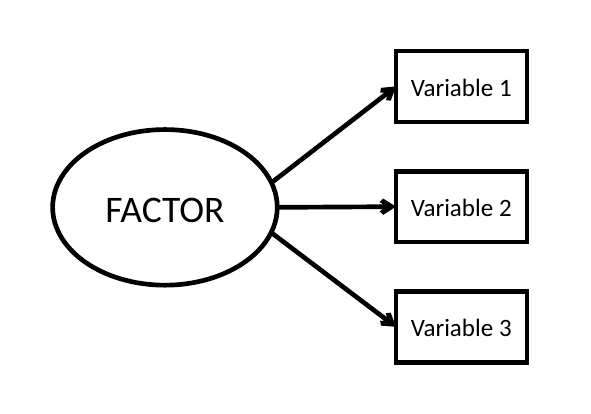

Variable 1
FACTOR
Variable 2
Variable 3